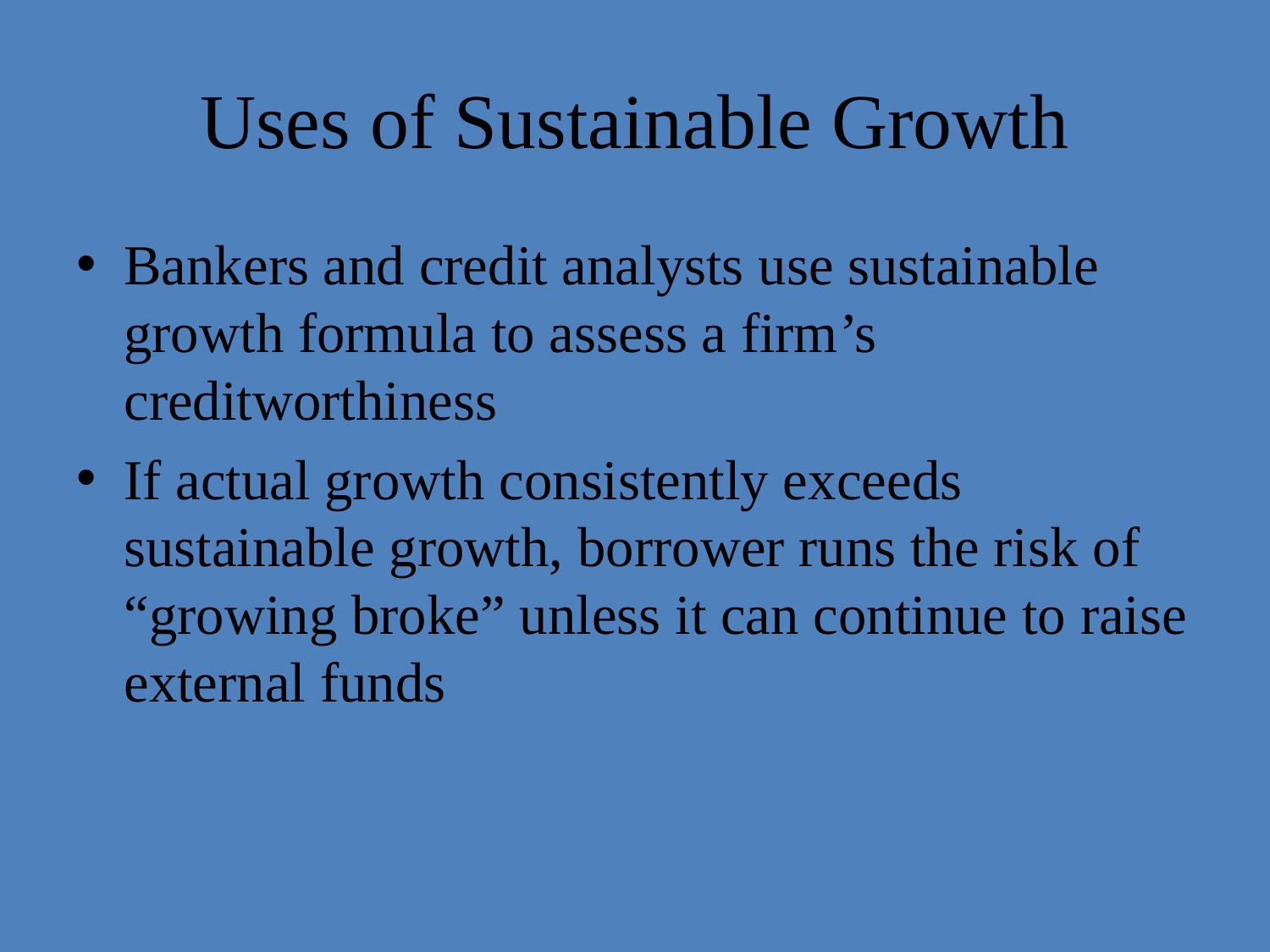

# Uses of Sustainable Growth
Bankers and credit analysts use sustainable growth formula to assess a firm’s creditworthiness
If actual growth consistently exceeds sustainable growth, borrower runs the risk of “growing broke” unless it can continue to raise external funds